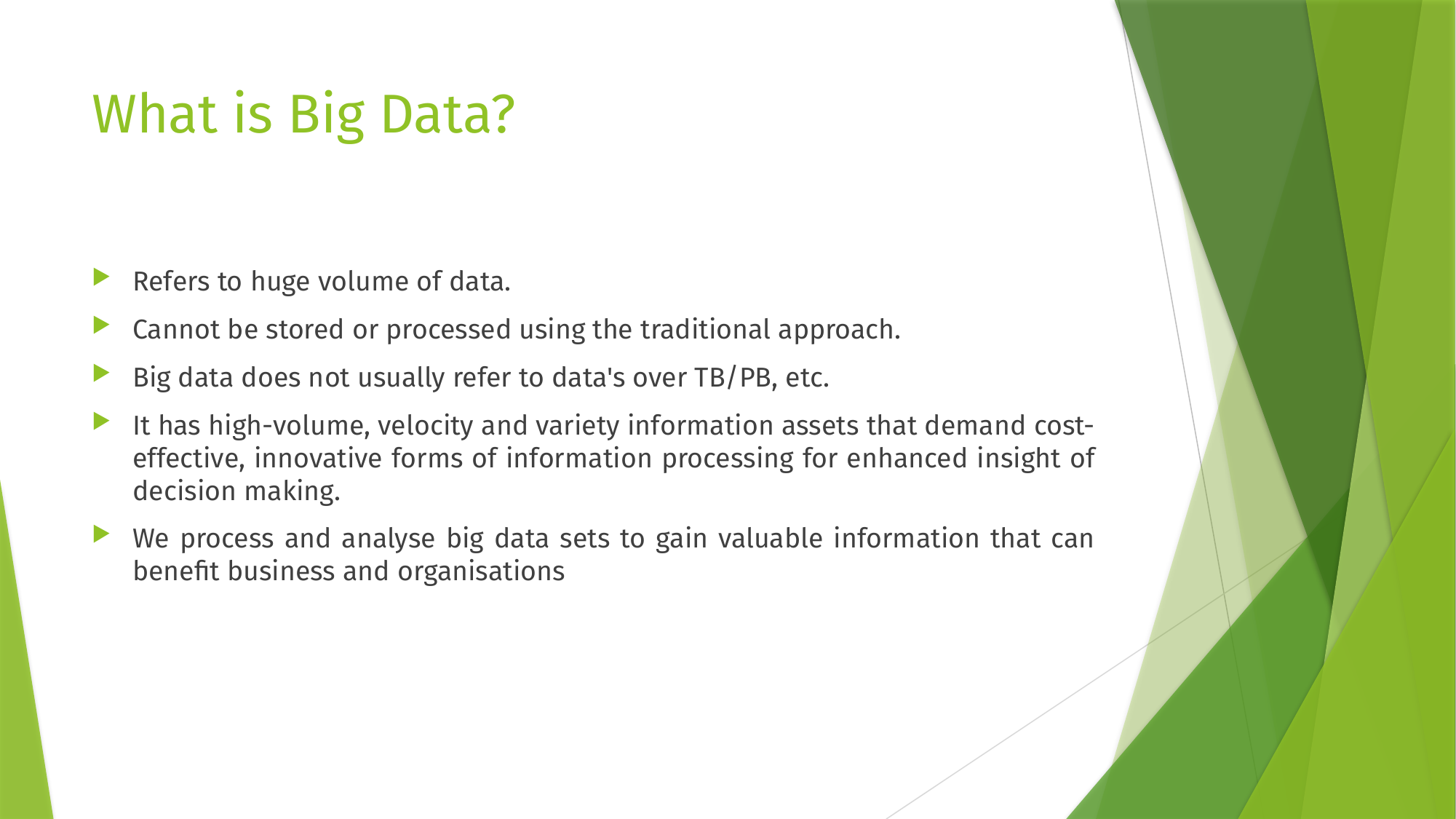

# What is Big Data?
Refers to huge volume of data.
Cannot be stored or processed using the traditional approach.
Big data does not usually refer to data's over TB/PB, etc.
It has high-volume, velocity and variety information assets that demand cost-effective, innovative forms of information processing for enhanced insight of decision making.
We process and analyse big data sets to gain valuable information that can benefit business and organisations